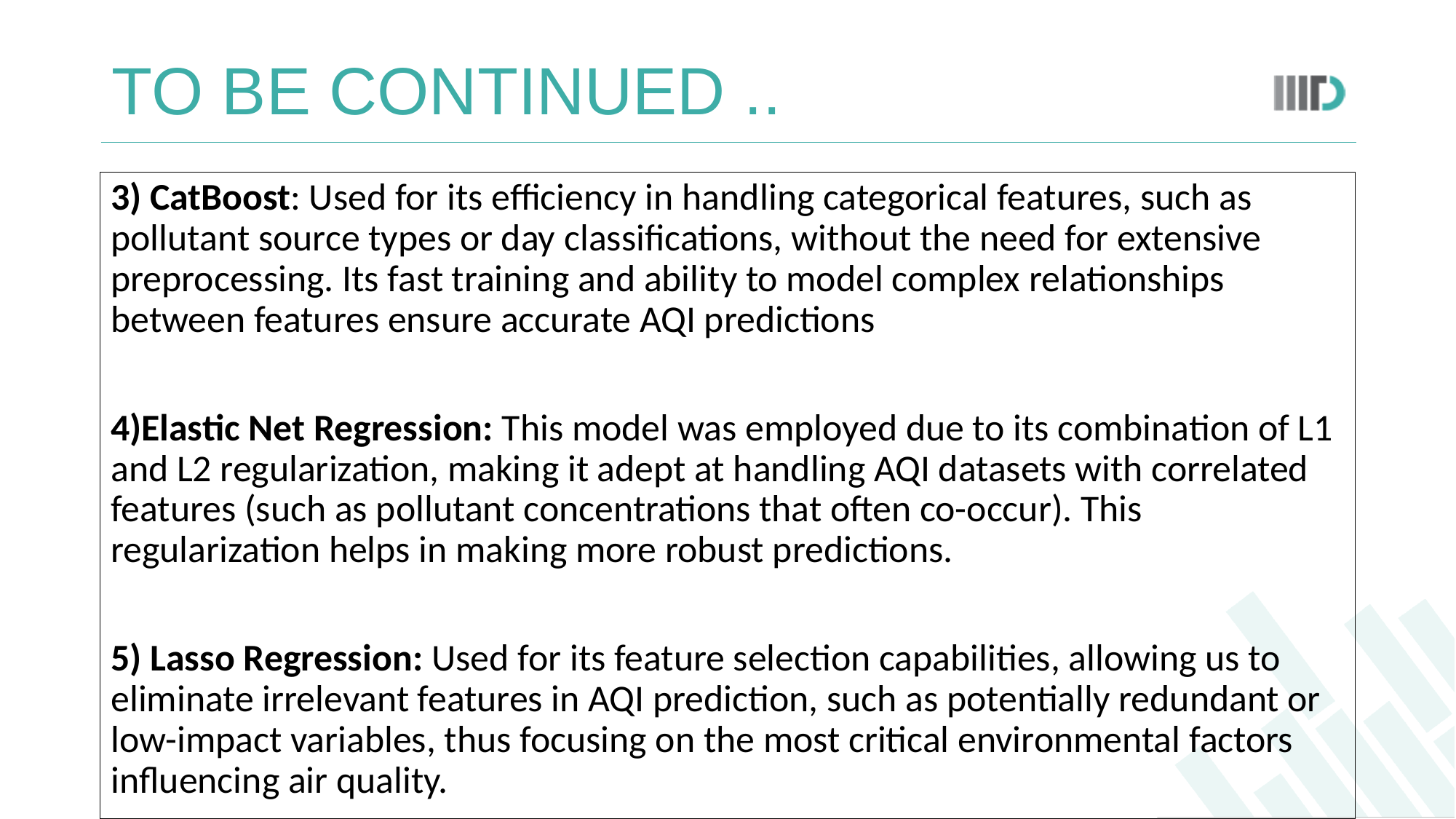

# TO BE CONTINUED ..
3) CatBoost: Used for its efficiency in handling categorical features, such as pollutant source types or day classifications, without the need for extensive preprocessing. Its fast training and ability to model complex relationships between features ensure accurate AQI predictions

4)Elastic Net Regression: This model was employed due to its combination of L1 and L2 regularization, making it adept at handling AQI datasets with correlated features (such as pollutant concentrations that often co-occur). This regularization helps in making more robust predictions.

5) Lasso Regression: Used for its feature selection capabilities, allowing us to eliminate irrelevant features in AQI prediction, such as potentially redundant or low-impact variables, thus focusing on the most critical environmental factors influencing air quality.